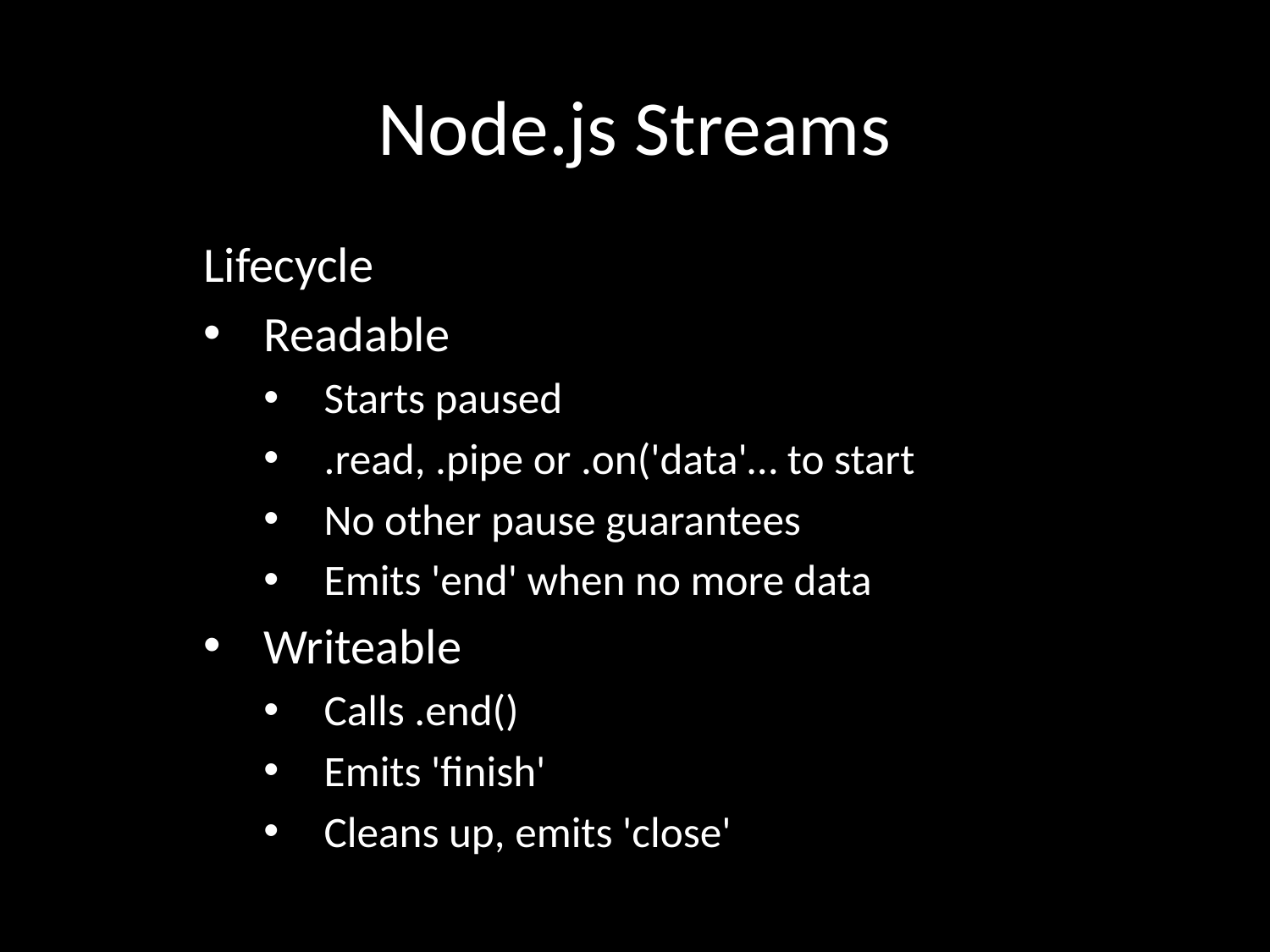

# Node.js Streams
Lifecycle
Readable
Starts paused
.read, .pipe or .on('data'… to start
No other pause guarantees
Emits 'end' when no more data
Writeable
Calls .end()
Emits 'finish'
Cleans up, emits 'close'